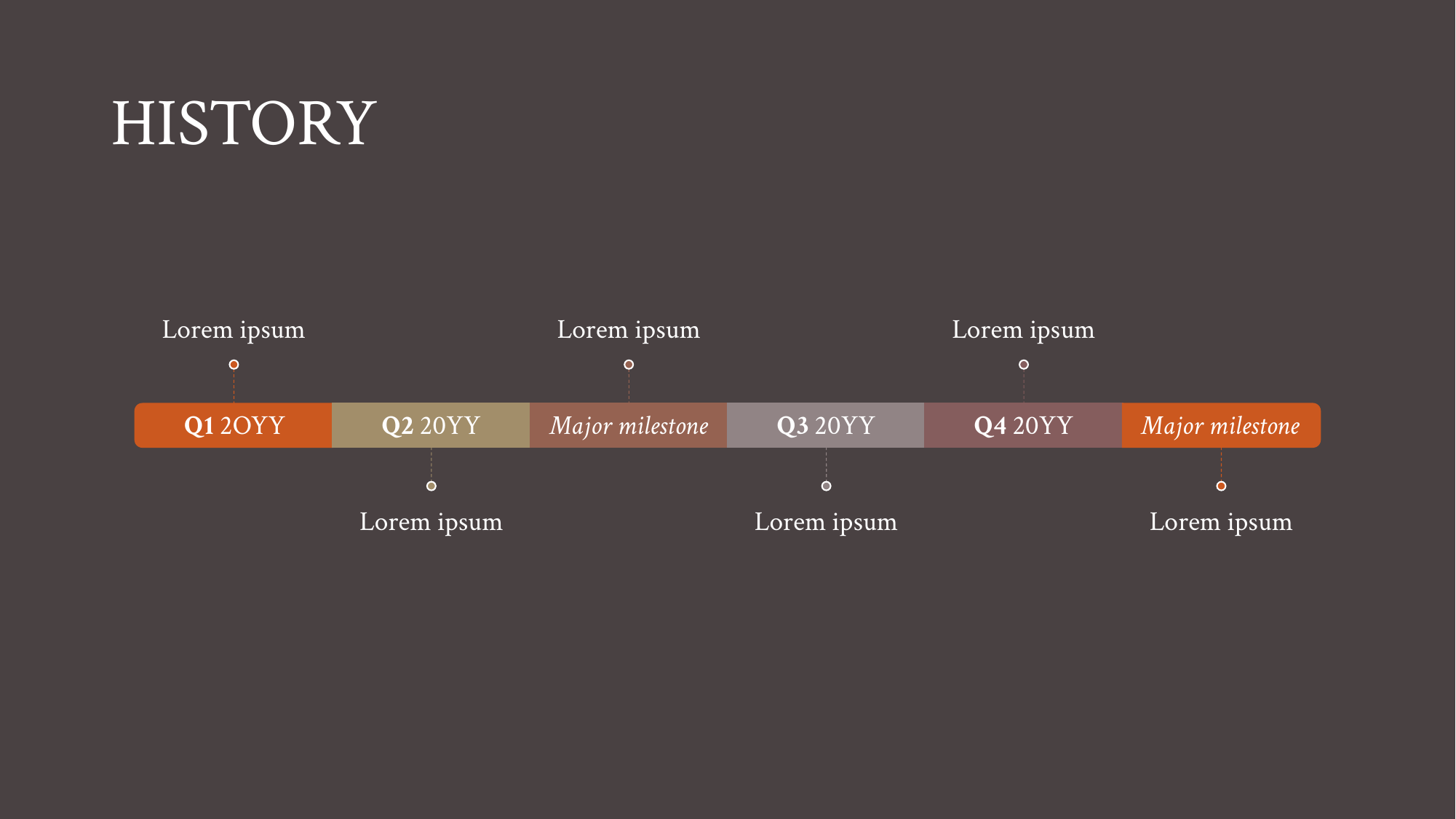

# history
Q1 2OYY
Lorem ipsum
Q2 20YY
Lorem ipsum
Major milestone
Lorem ipsum
Q3 20YY
Lorem ipsum
Q4 20YY
Lorem ipsum
Major milestone
Lorem ipsum